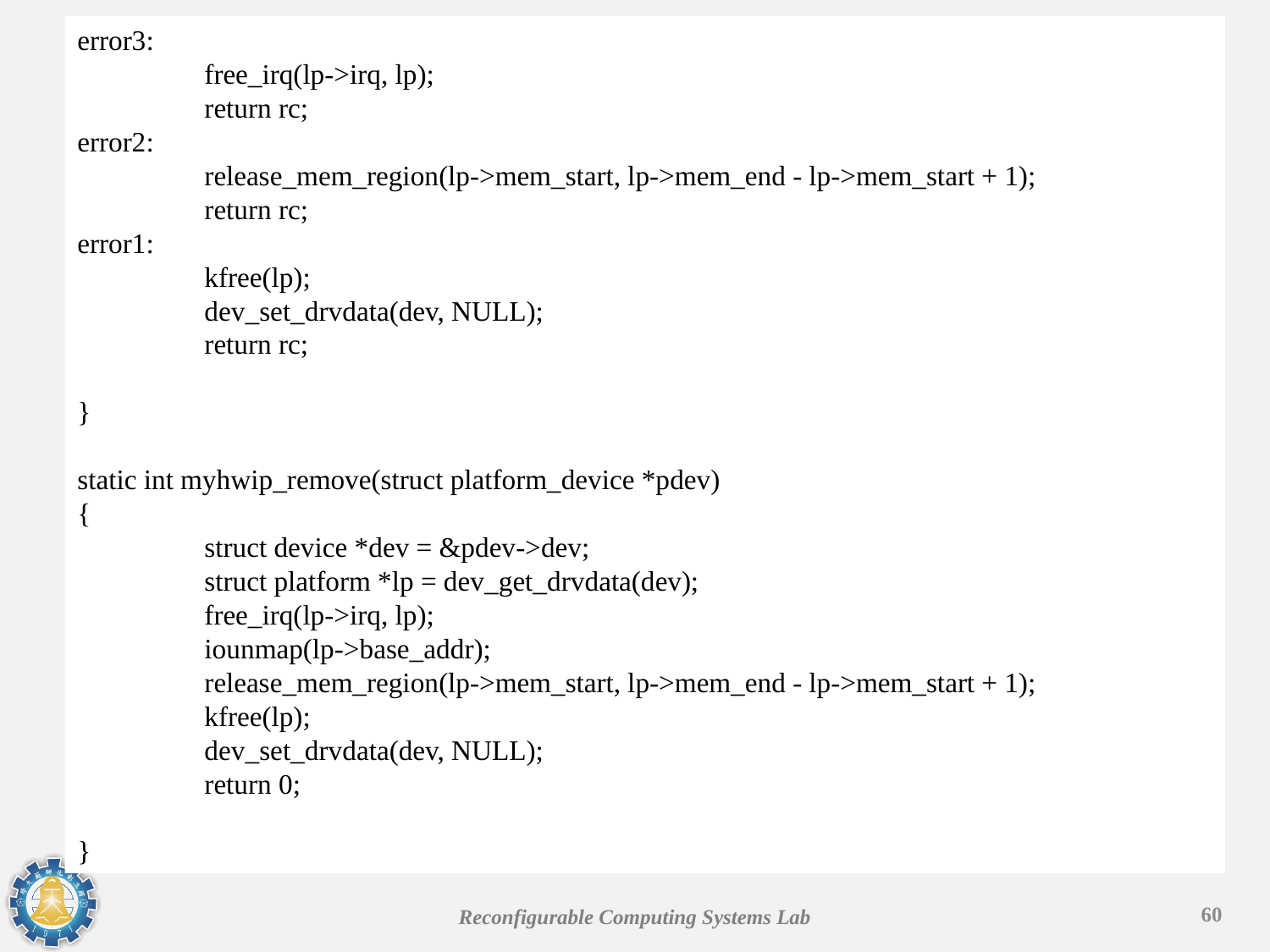

error3:
	free_irq(lp->irq, lp);
	return rc;
error2:
	release_mem_region(lp->mem_start, lp->mem_end - lp->mem_start + 1);
	return rc;
error1:
	kfree(lp);
	dev_set_drvdata(dev, NULL);
	return rc;

}

static int myhwip_remove(struct platform_device *pdev)
{
	struct device *dev = &pdev->dev;
	struct platform *lp = dev_get_drvdata(dev);
	free_irq(lp->irq, lp);
	iounmap(lp->base_addr);
	release_mem_region(lp->mem_start, lp->mem_end - lp->mem_start + 1);
	kfree(lp);
	dev_set_drvdata(dev, NULL);
	return 0;

}
60